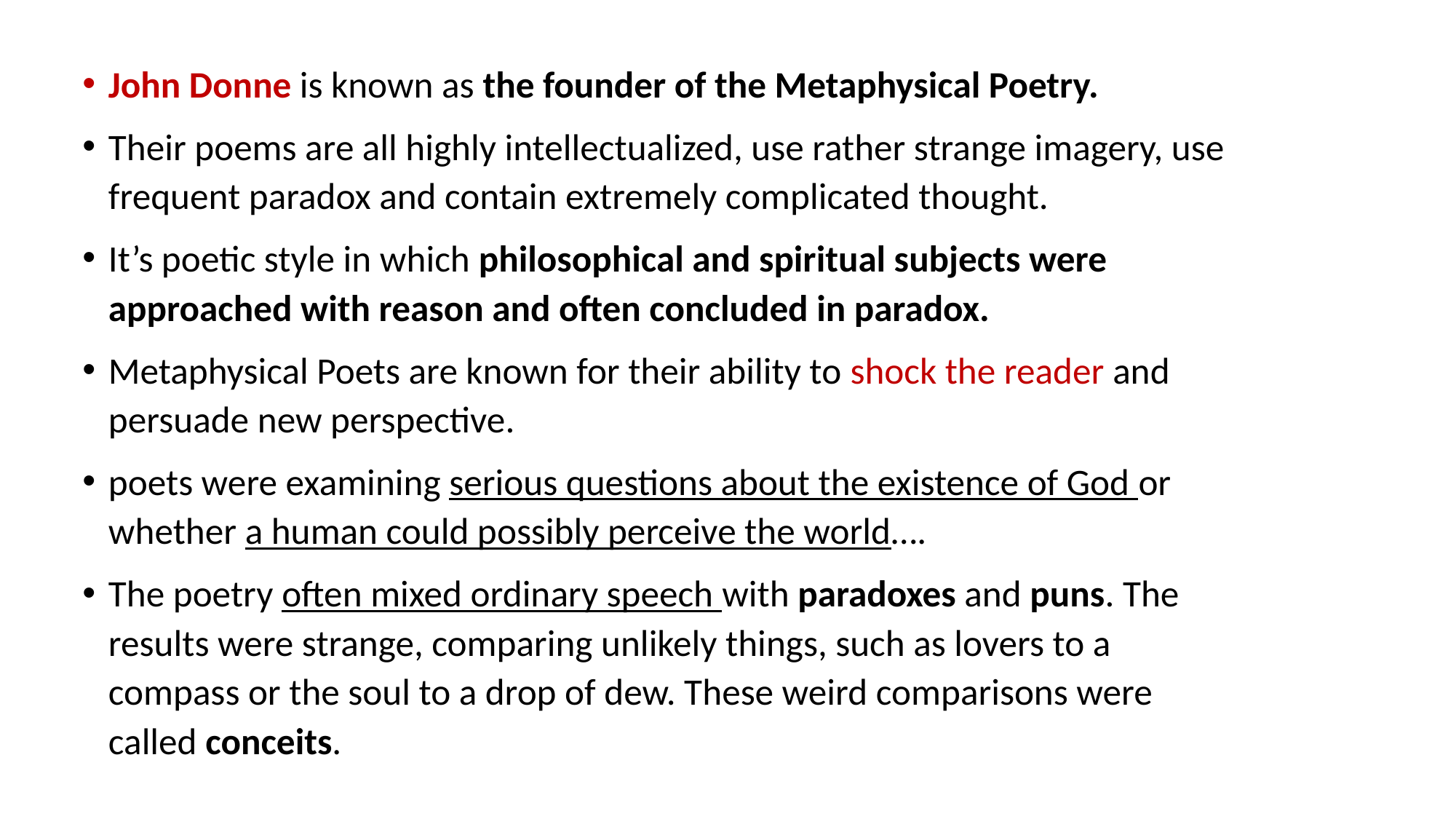

John Donne is known as the founder of the Metaphysical Poetry.
Their poems are all highly intellectualized, use rather strange imagery, use frequent paradox and contain extremely complicated thought.
It’s poetic style in which philosophical and spiritual subjects were approached with reason and often concluded in paradox.
Metaphysical Poets are known for their ability to shock the reader and persuade new perspective.
poets were examining serious questions about the existence of God or whether a human could possibly perceive the world….
The poetry often mixed ordinary speech with paradoxes and puns. The results were strange, comparing unlikely things, such as lovers to a compass or the soul to a drop of dew. These weird comparisons were called conceits.